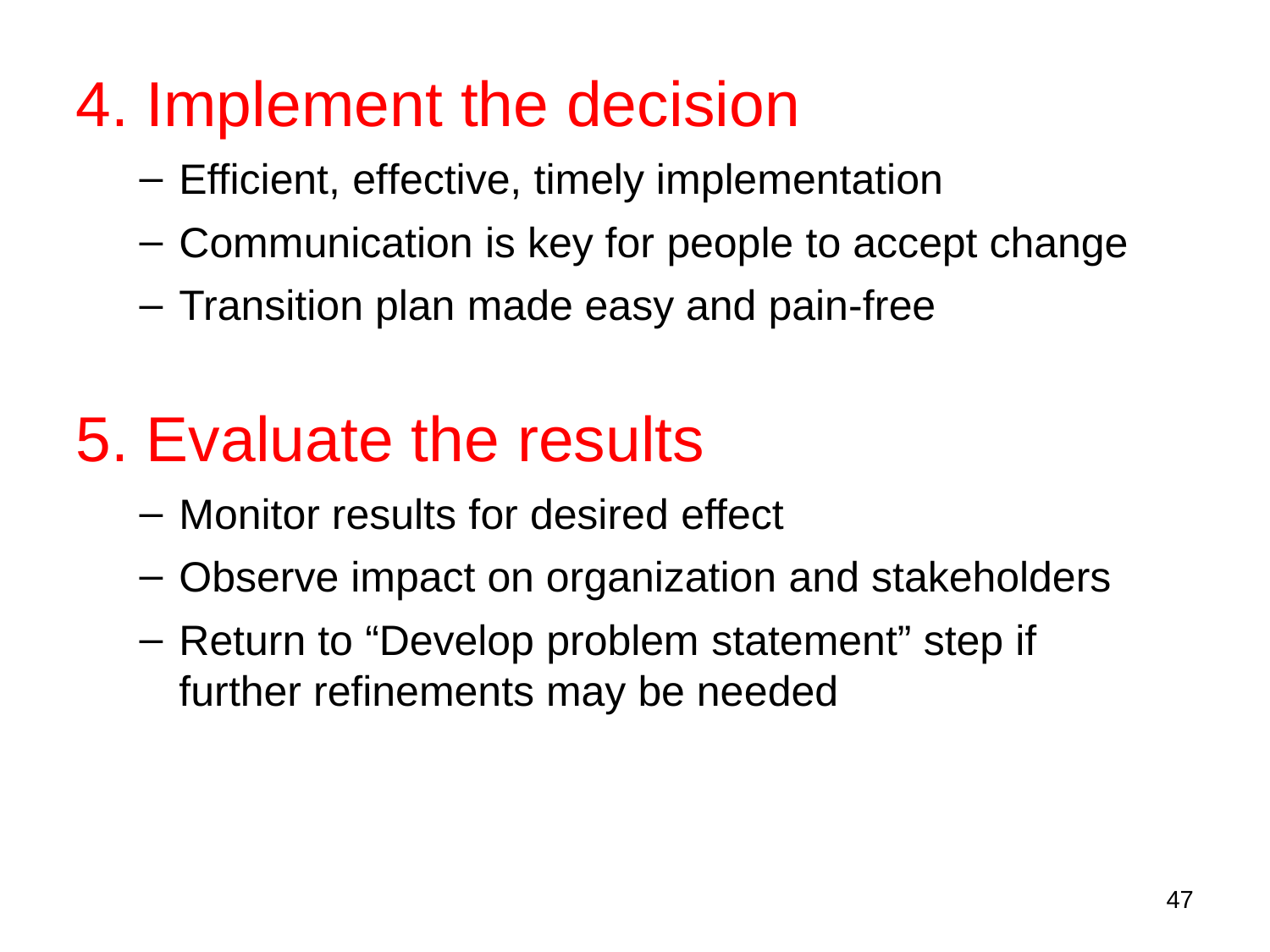

4. Implement the decision

Efficient, effective, timely implementation

Communication is key for people to accept change

Transition plan made easy and pain-free

5. Evaluate the results

Monitor results for desired effect

Observe impact on organization and stakeholders

Return to “Develop problem statement” step if further refinements may be needed
47